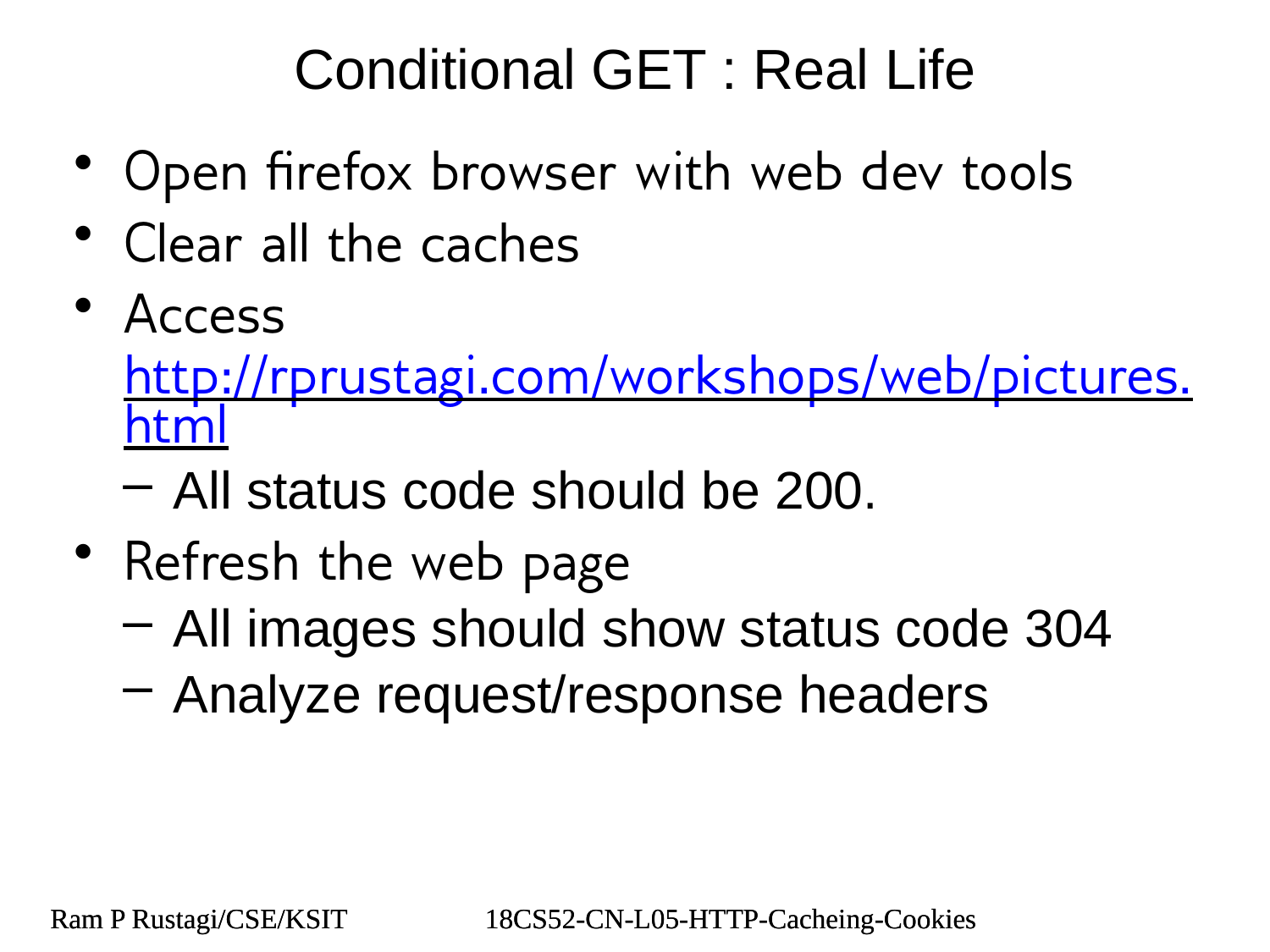

# Conditional GET : Real Life
Open firefox browser with web dev tools
Clear all the caches
Access http://rprustagi.com/workshops/web/pictures.html
All status code should be 200.
Refresh the web page
All images should show status code 304
Analyze request/response headers
6
Ram P Rustagi/CSE/KSIT
18CS52-CN-L05-HTTP-Cacheing-Cookies